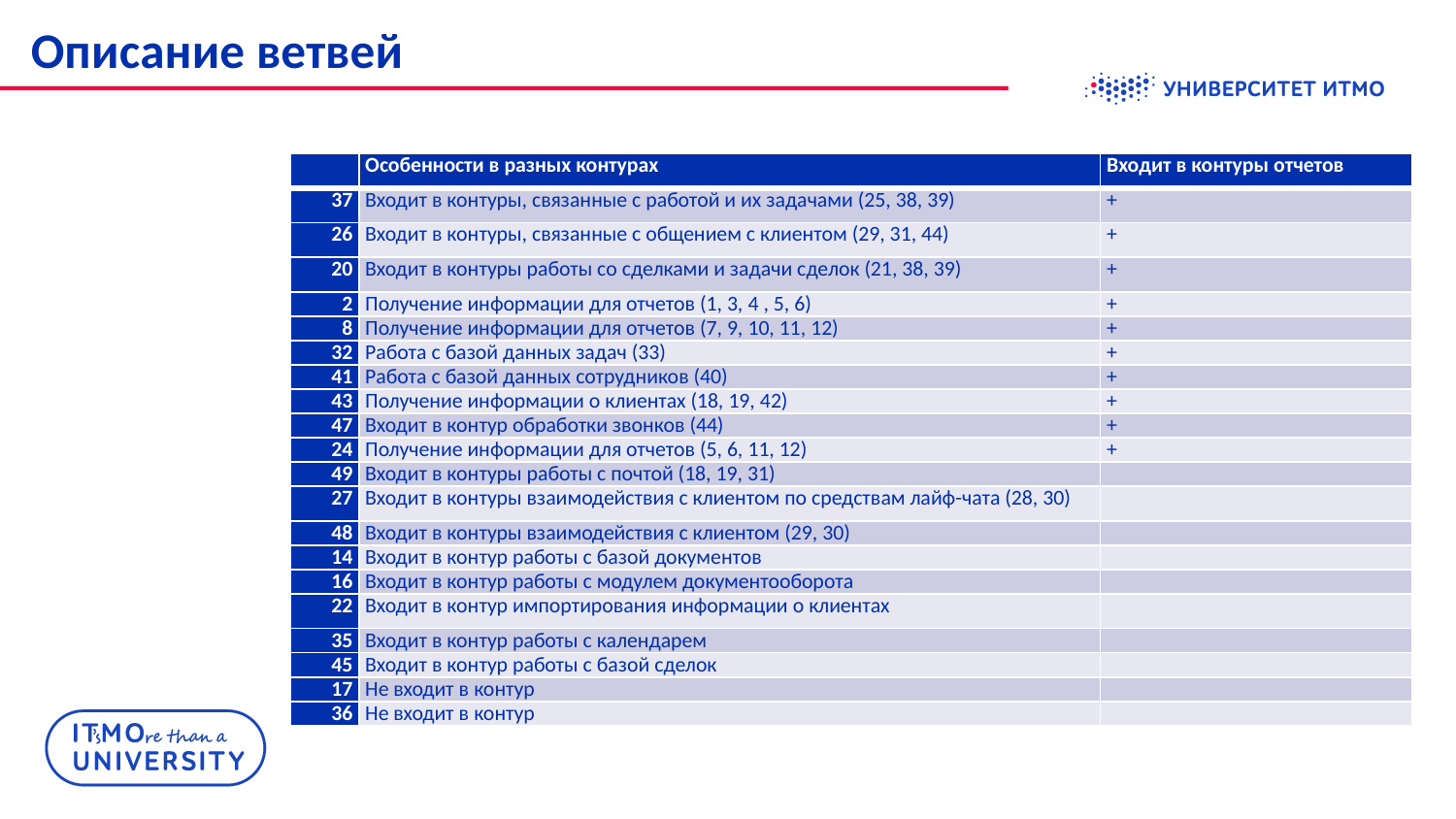

# Описание ветвей
|  | Особенности в разных контурах | Входит в контуры отчетов |
| --- | --- | --- |
| 37 | Входит в контуры, связанные с работой и их задачами (25, 38, 39) | + |
| 26 | Входит в контуры, связанные с общением с клиентом (29, 31, 44) | + |
| 20 | Входит в контуры работы со сделками и задачи сделок (21, 38, 39) | + |
| 2 | Получение информации для отчетов (1, 3, 4 , 5, 6) | + |
| 8 | Получение информации для отчетов (7, 9, 10, 11, 12) | + |
| 32 | Работа с базой данных задач (33) | + |
| 41 | Работа с базой данных сотрудников (40) | + |
| 43 | Получение информации о клиентах (18, 19, 42) | + |
| 47 | Входит в контур обработки звонков (44) | + |
| 24 | Получение информации для отчетов (5, 6, 11, 12) | + |
| 49 | Входит в контуры работы с почтой (18, 19, 31) |  |
| 27 | Входит в контуры взаимодействия с клиентом по средствам лайф-чата (28, 30) |  |
| 48 | Входит в контуры взаимодействия с клиентом (29, 30) |  |
| 14 | Входит в контур работы с базой документов |  |
| 16 | Входит в контур работы с модулем документооборота |  |
| 22 | Входит в контур импортирования информации о клиентах |  |
| 35 | Входит в контур работы с календарем |  |
| 45 | Входит в контур работы с базой сделок |  |
| 17 | Не входит в контур |  |
| 36 | Не входит в контур |  |